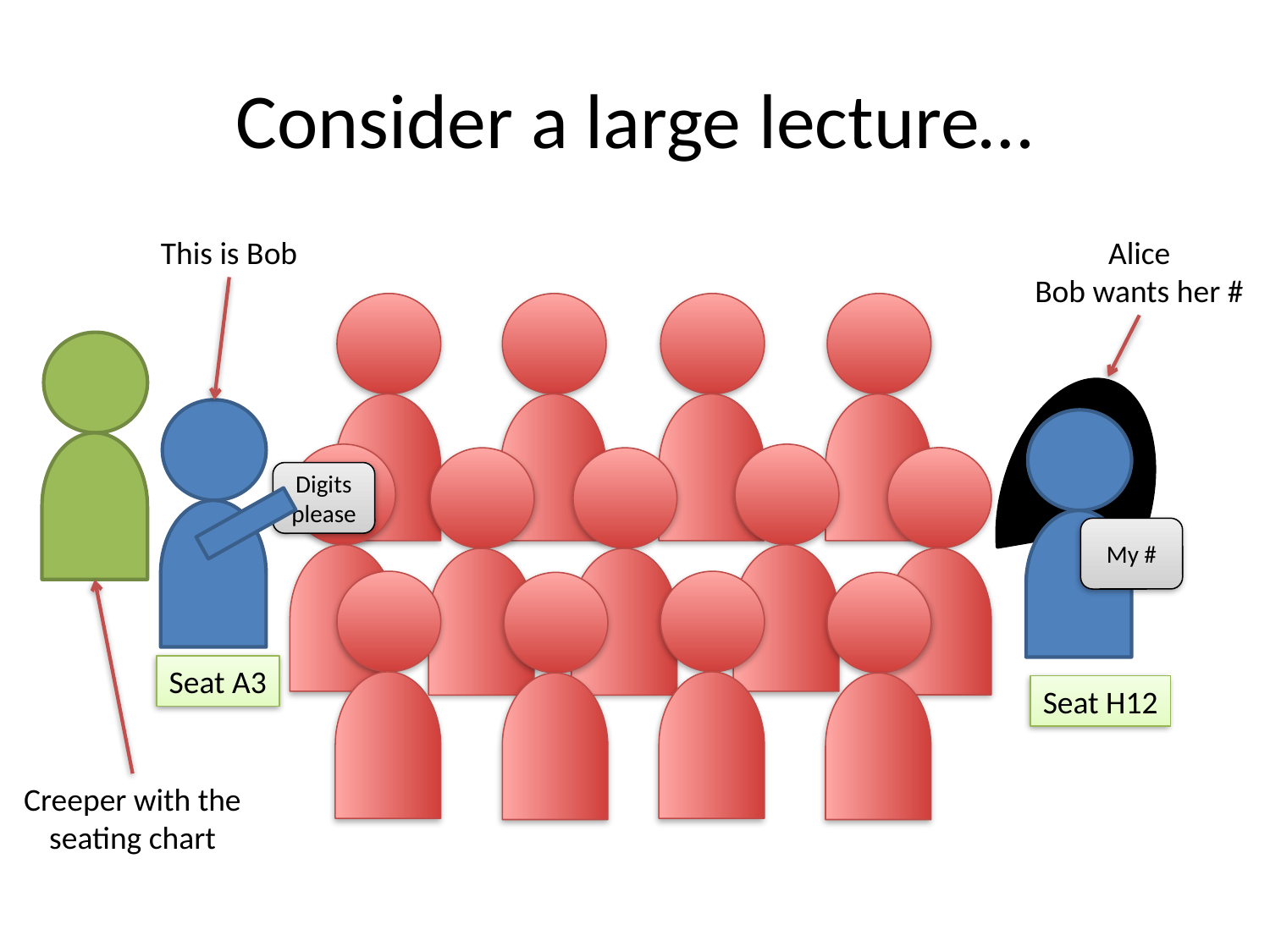

# Consider a large lecture…
This is Bob
Alice
Bob wants her #

Creeper with the seating chart

Digits please

My #
Seat A3
Seat H12